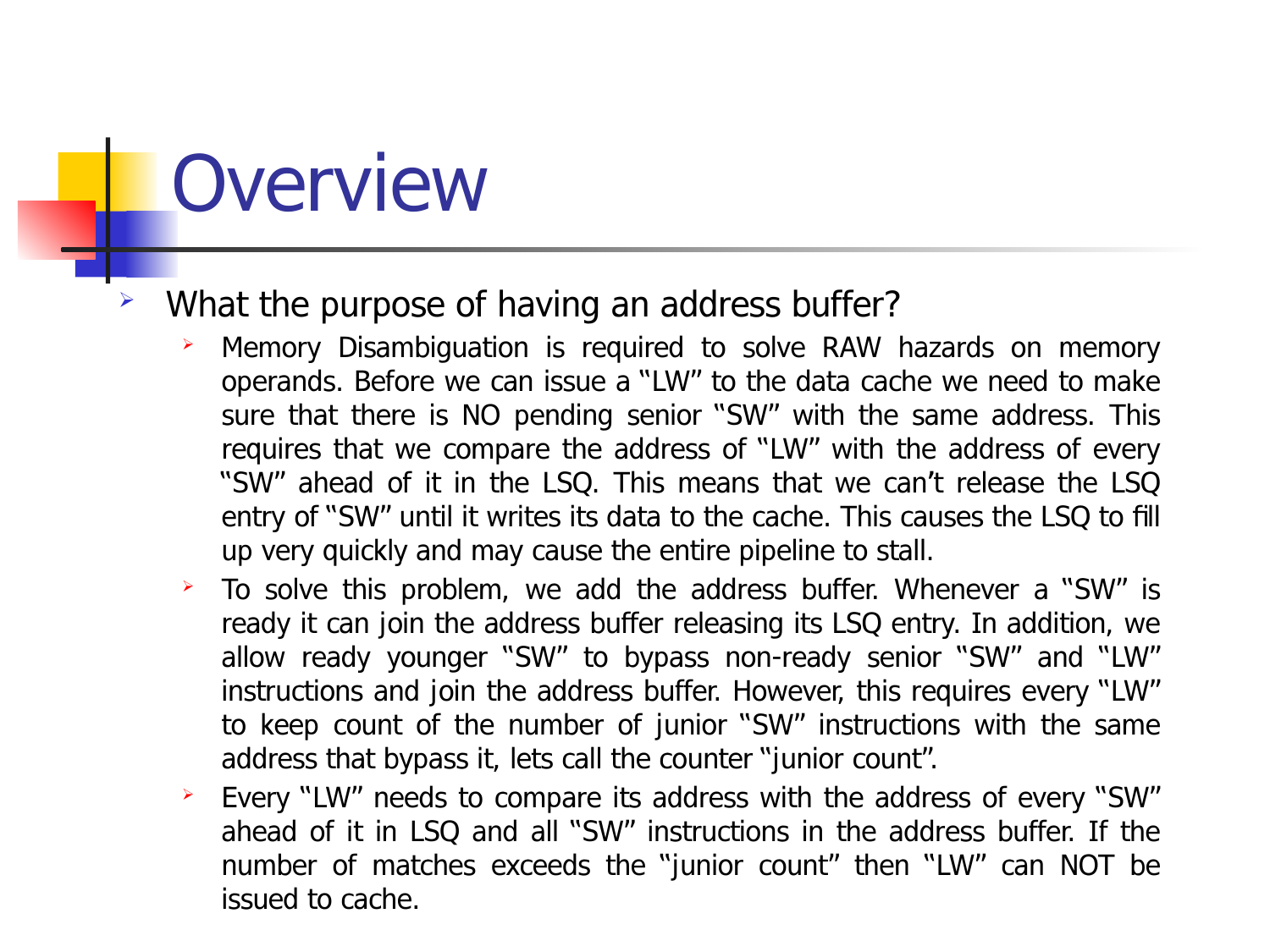

# Overview
What the purpose of having an address buffer?
Memory Disambiguation is required to solve RAW hazards on memory operands. Before we can issue a “LW” to the data cache we need to make sure that there is NO pending senior “SW” with the same address. This requires that we compare the address of “LW” with the address of every “SW” ahead of it in the LSQ. This means that we can’t release the LSQ entry of “SW” until it writes its data to the cache. This causes the LSQ to fill up very quickly and may cause the entire pipeline to stall.
To solve this problem, we add the address buffer. Whenever a “SW” is ready it can join the address buffer releasing its LSQ entry. In addition, we allow ready younger “SW” to bypass non-ready senior “SW” and “LW” instructions and join the address buffer. However, this requires every “LW” to keep count of the number of junior “SW” instructions with the same address that bypass it, lets call the counter “junior count”.
Every “LW” needs to compare its address with the address of every “SW” ahead of it in LSQ and all “SW” instructions in the address buffer. If the number of matches exceeds the “junior count” then “LW” can NOT be issued to cache.